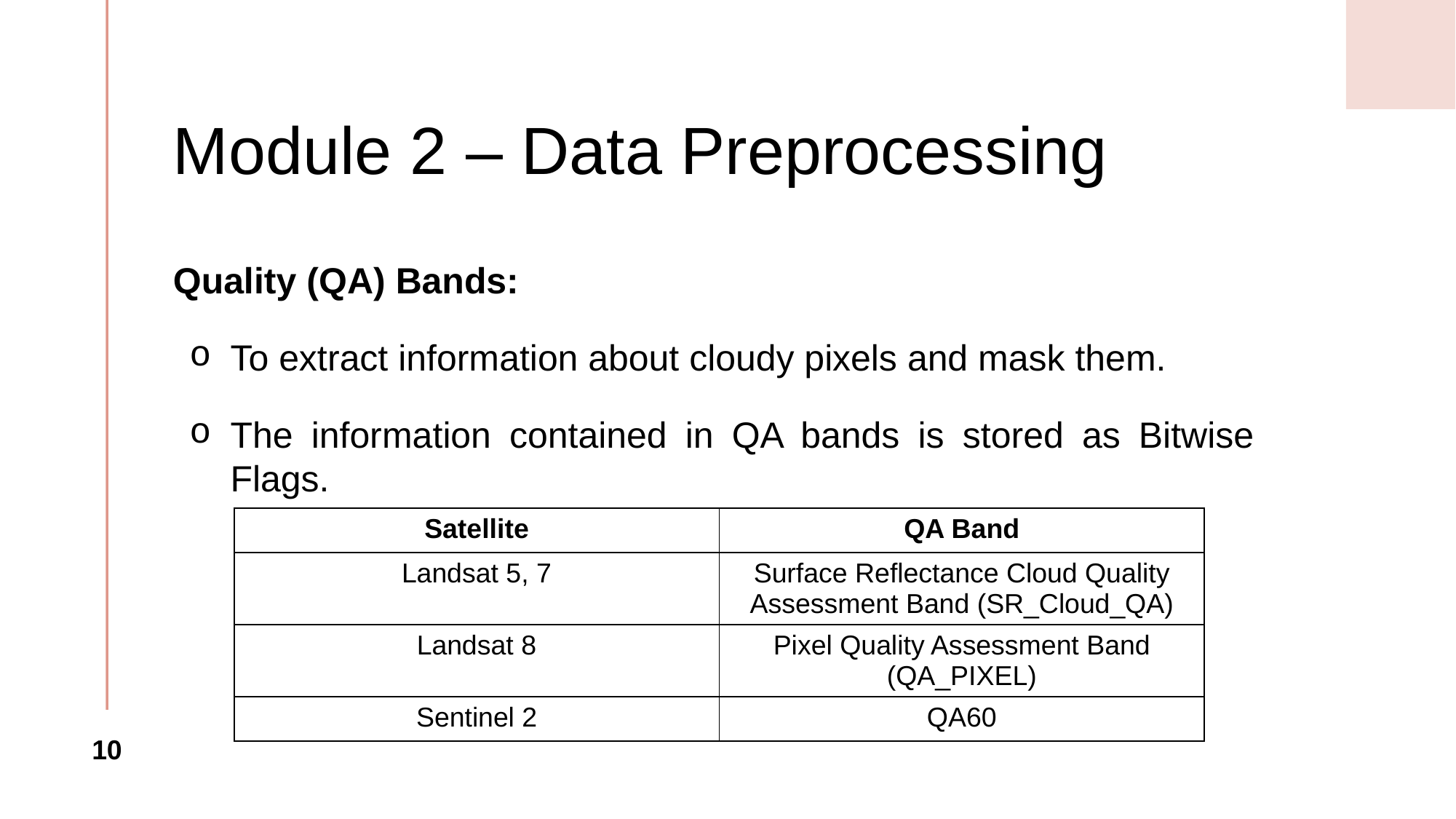

# Module 2 – Data Preprocessing
Quality (QA) Bands:
To extract information about cloudy pixels and mask them.
The information contained in QA bands is stored as Bitwise Flags.

| Satellite | QA Band |
| --- | --- |
| Landsat 5, 7 | Surface Reflectance Cloud Quality Assessment Band (SR\_Cloud\_QA) |
| Landsat 8 | Pixel Quality Assessment Band (QA\_PIXEL) |
| Sentinel 2 | QA60 |
10